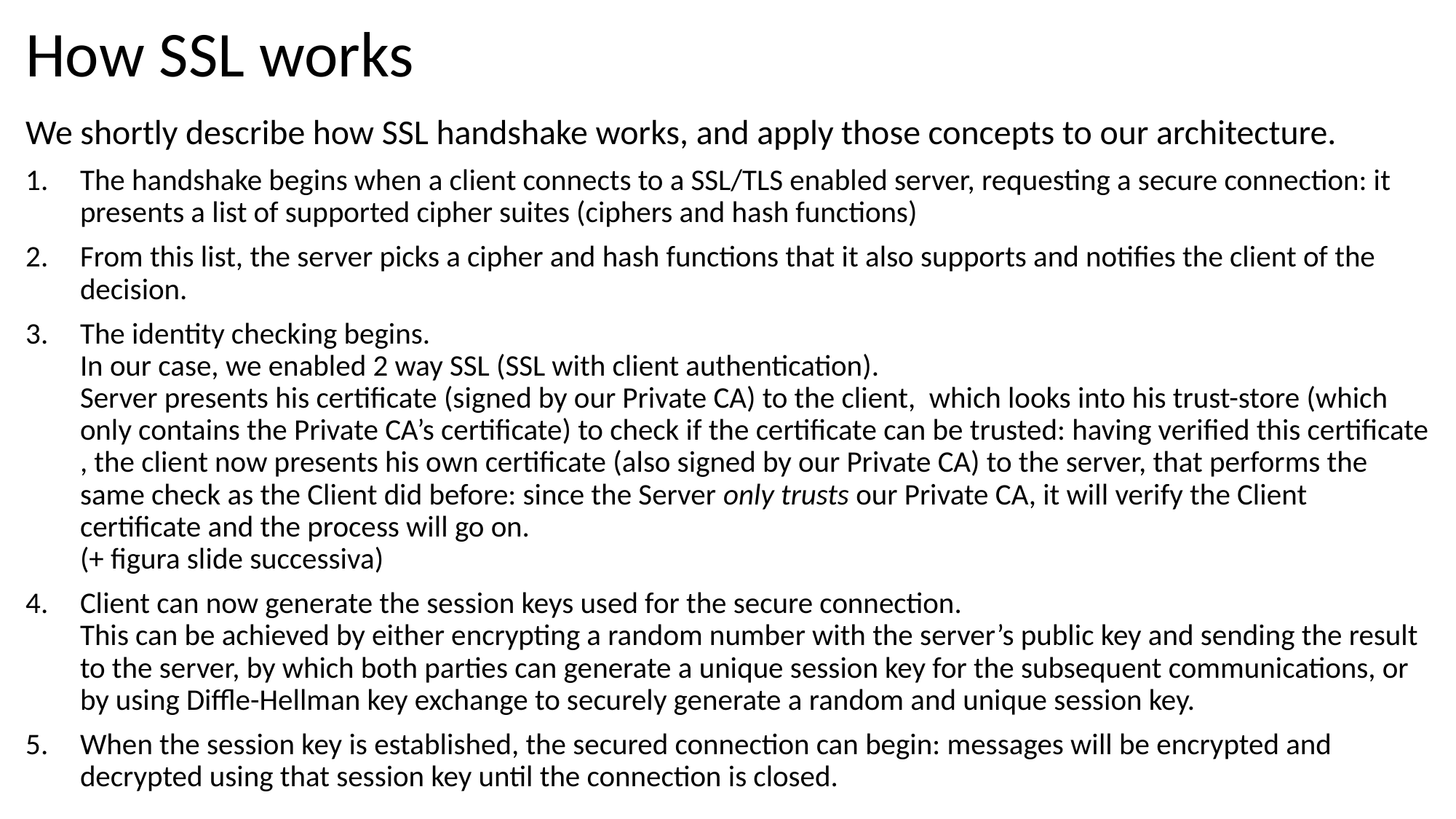

# How SSL works
We shortly describe how SSL handshake works, and apply those concepts to our architecture.
The handshake begins when a client connects to a SSL/TLS enabled server, requesting a secure connection: it presents a list of supported cipher suites (ciphers and hash functions)
From this list, the server picks a cipher and hash functions that it also supports and notifies the client of the decision.
The identity checking begins.
In our case, we enabled 2 way SSL (SSL with client authentication).
Server presents his certificate (signed by our Private CA) to the client,  which looks into his trust-store (which only contains the Private CA’s certificate) to check if the certificate can be trusted: having verified this certificate , the client now presents his own certificate (also signed by our Private CA) to the server, that performs the same check as the Client did before: since the Server only trusts our Private CA, it will verify the Client certificate and the process will go on.
(+ figura slide successiva)
Client can now generate the session keys used for the secure connection.
This can be achieved by either encrypting a random number with the server’s public key and sending the result to the server, by which both parties can generate a unique session key for the subsequent communications, or by using Diffle-Hellman key exchange to securely generate a random and unique session key.
When the session key is established, the secured connection can begin: messages will be encrypted and decrypted using that session key until the connection is closed.